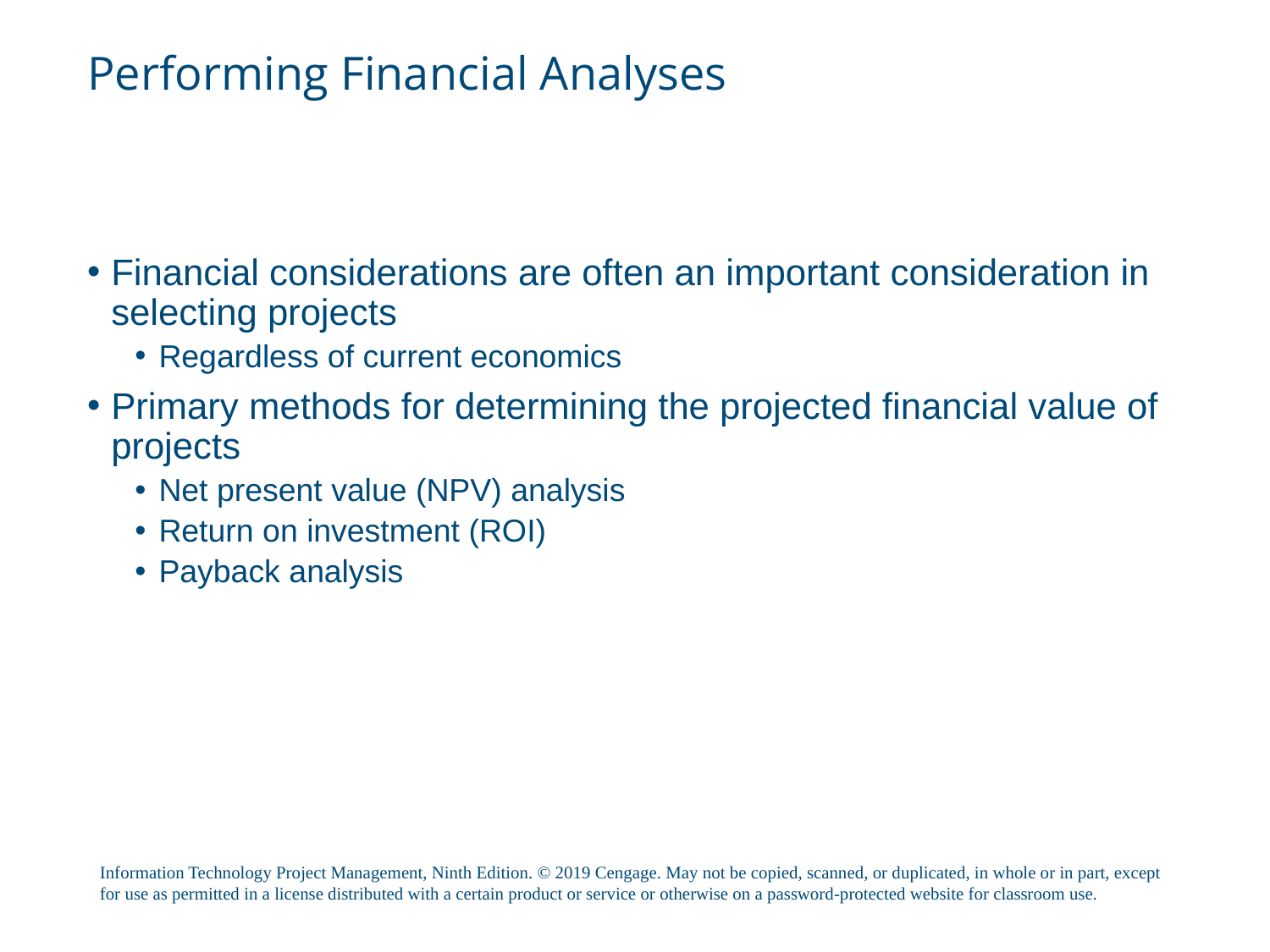

# Performing Financial Analyses
Financial considerations are often an important consideration in selecting projects
Regardless of current economics
Primary methods for determining the projected financial value of projects
Net present value (NPV) analysis
Return on investment (ROI)
Payback analysis

Information Technology Project Management, Ninth Edition. © 2019 Cengage. May not be copied, scanned, or duplicated, in whole or in part, except for use as permitted in a license distributed with a certain product or service or otherwise on a password-protected website for classroom use.